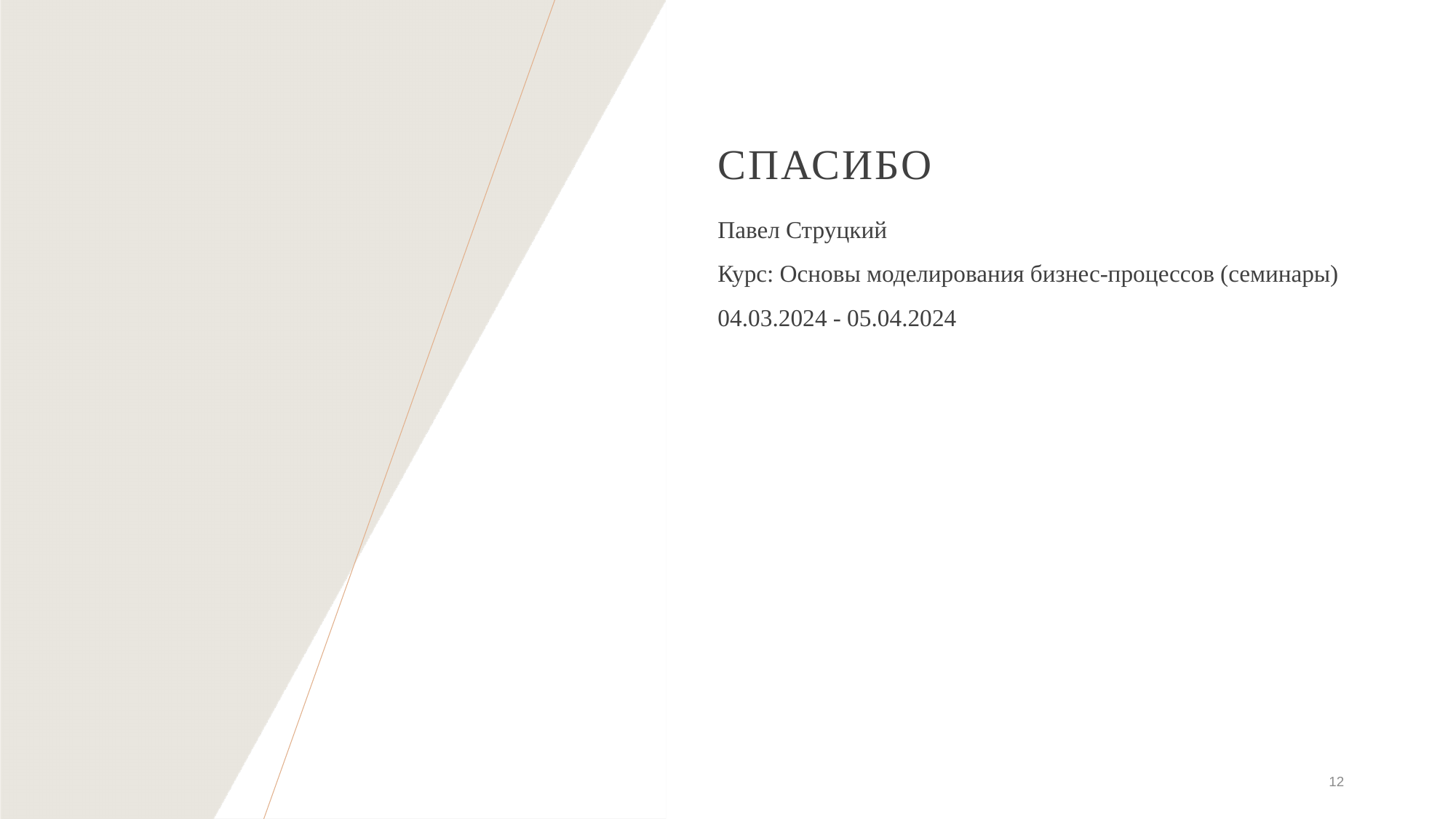

# Спасибо
Павел Струцкий
Курс: Основы моделирования бизнес-процессов (семинары)
04.03.2024 - 05.04.2024
12